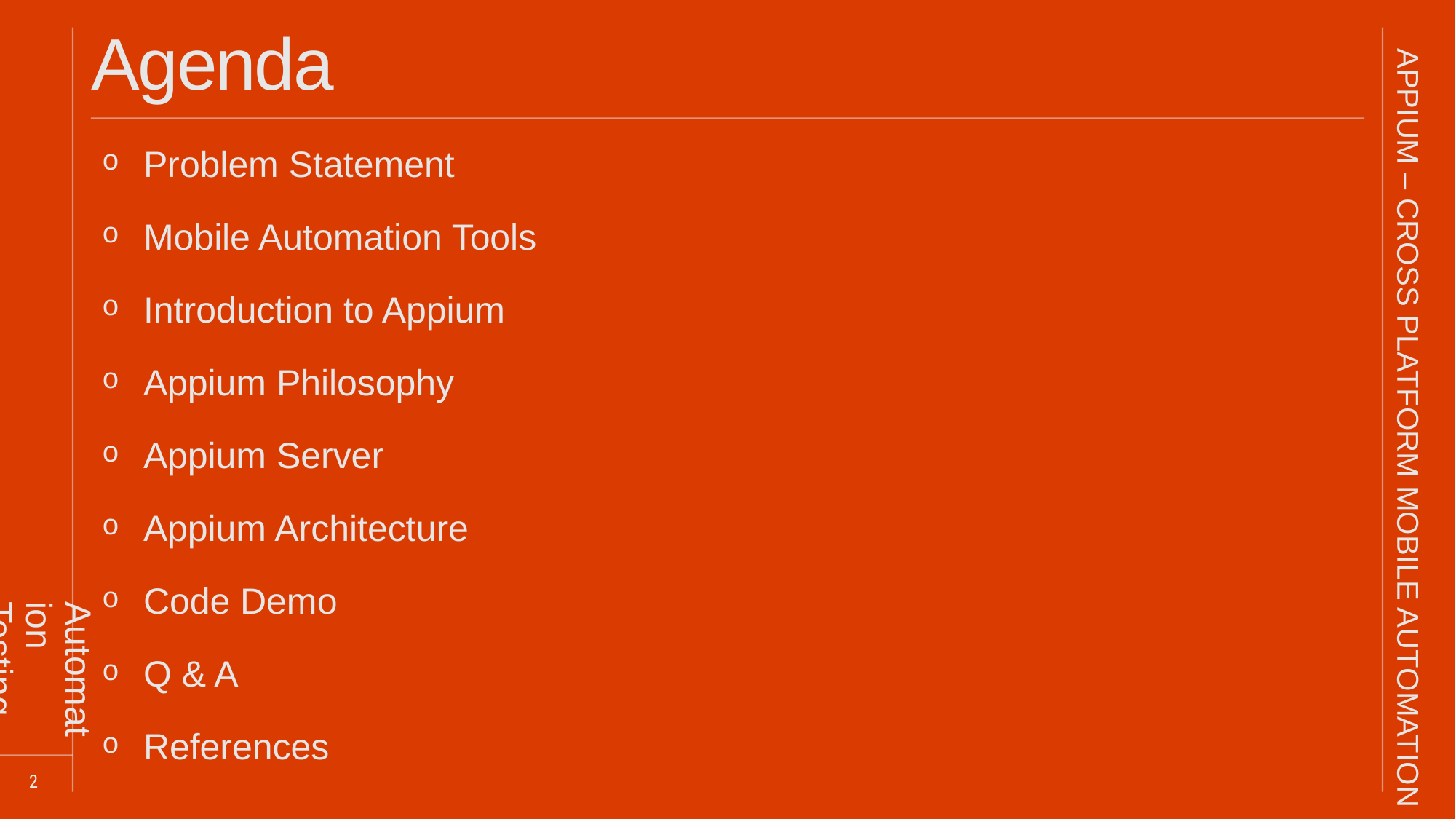

Agenda
Problem Statement
Mobile Automation Tools
Introduction to Appium
Appium Philosophy
Appium Server
Appium Architecture
Code Demo
Q & A
References
# Automation Testing
2